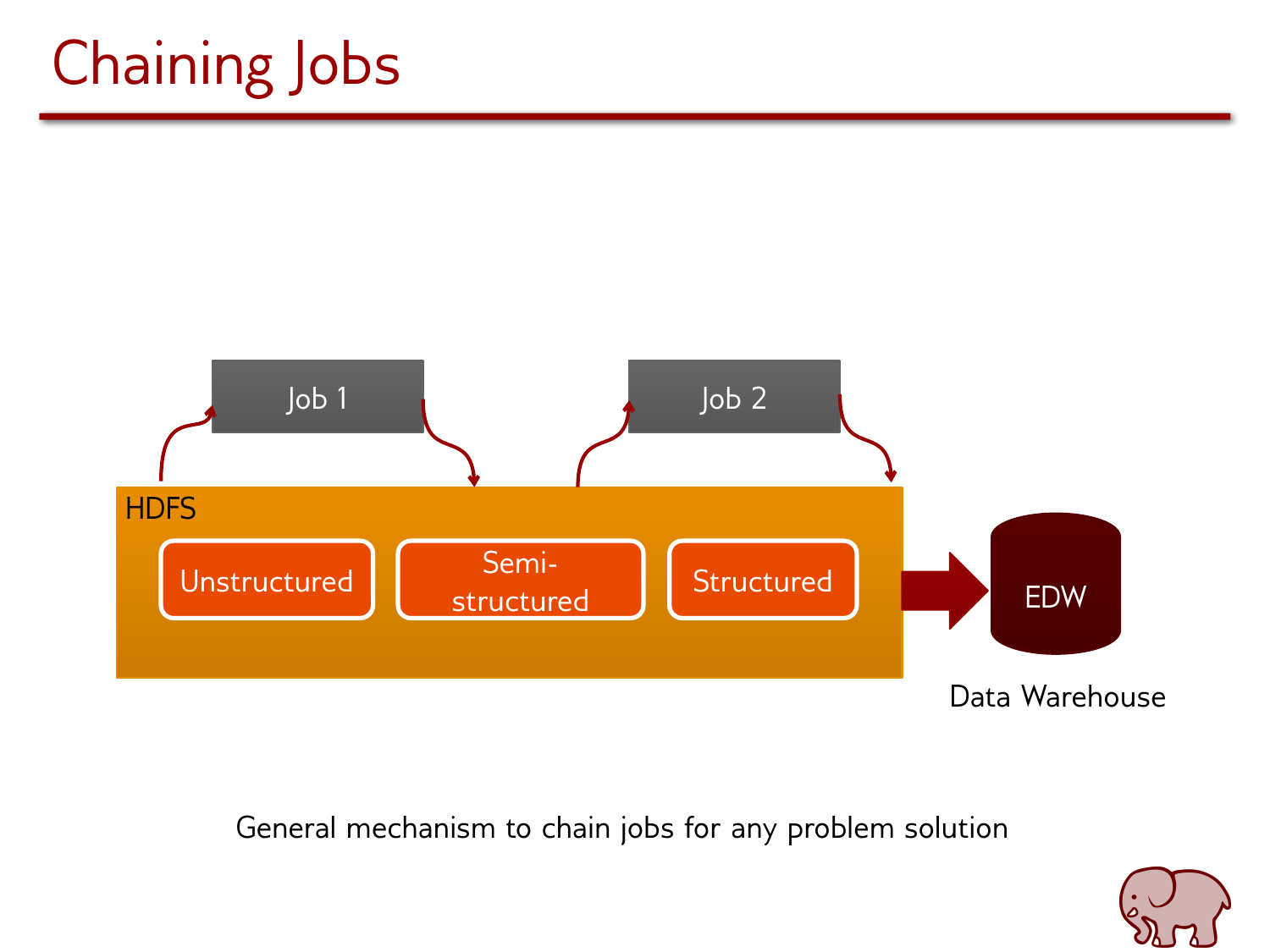

# Chaining Jobs
Job 1
Job 2
HDFS

EDW
Unstructured
Semi-structured
Structured

Data Warehouse
General mechanism to chain jobs for any problem solution